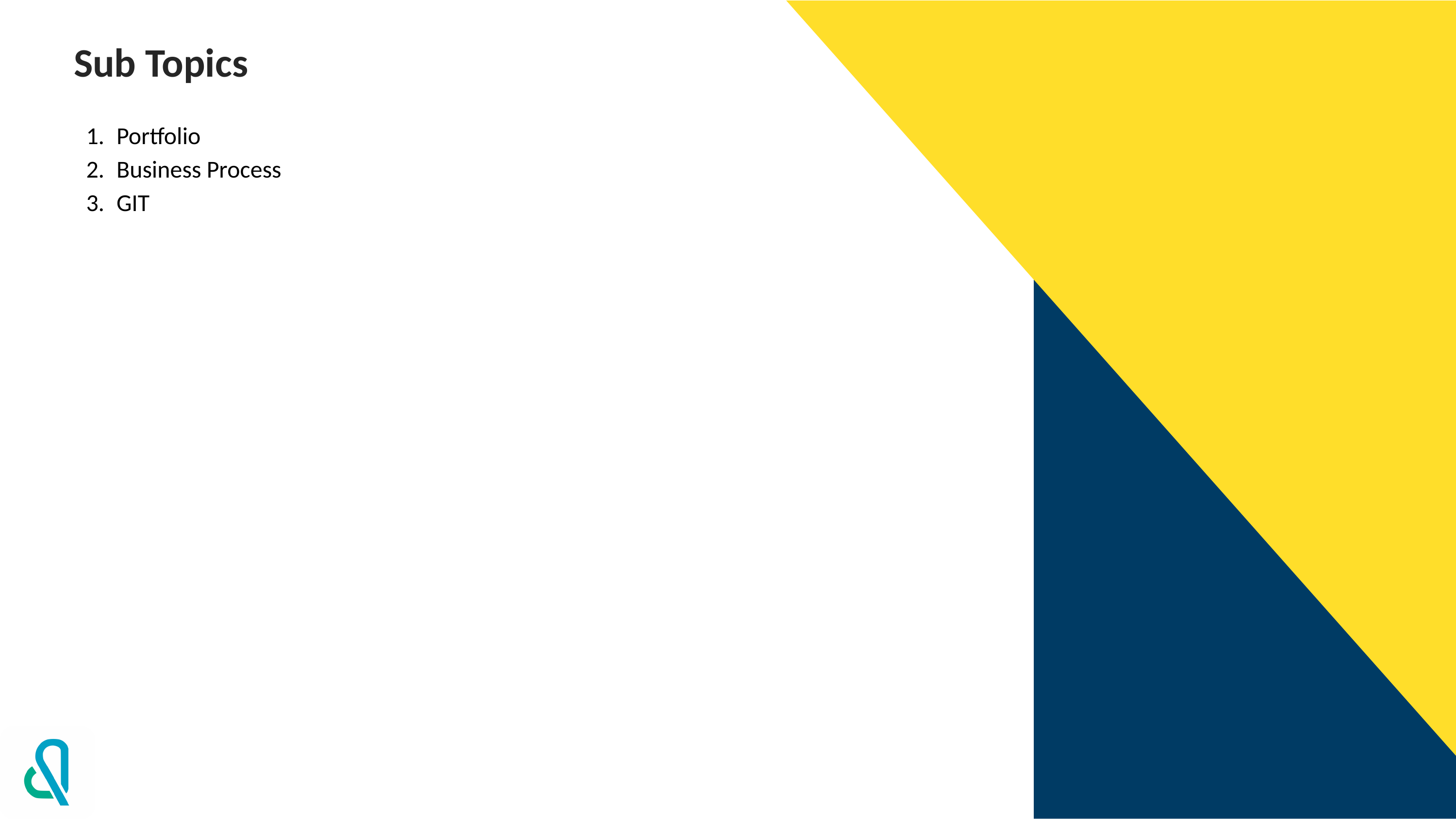

# Sub Topics
Portfolio
Business Process
GIT